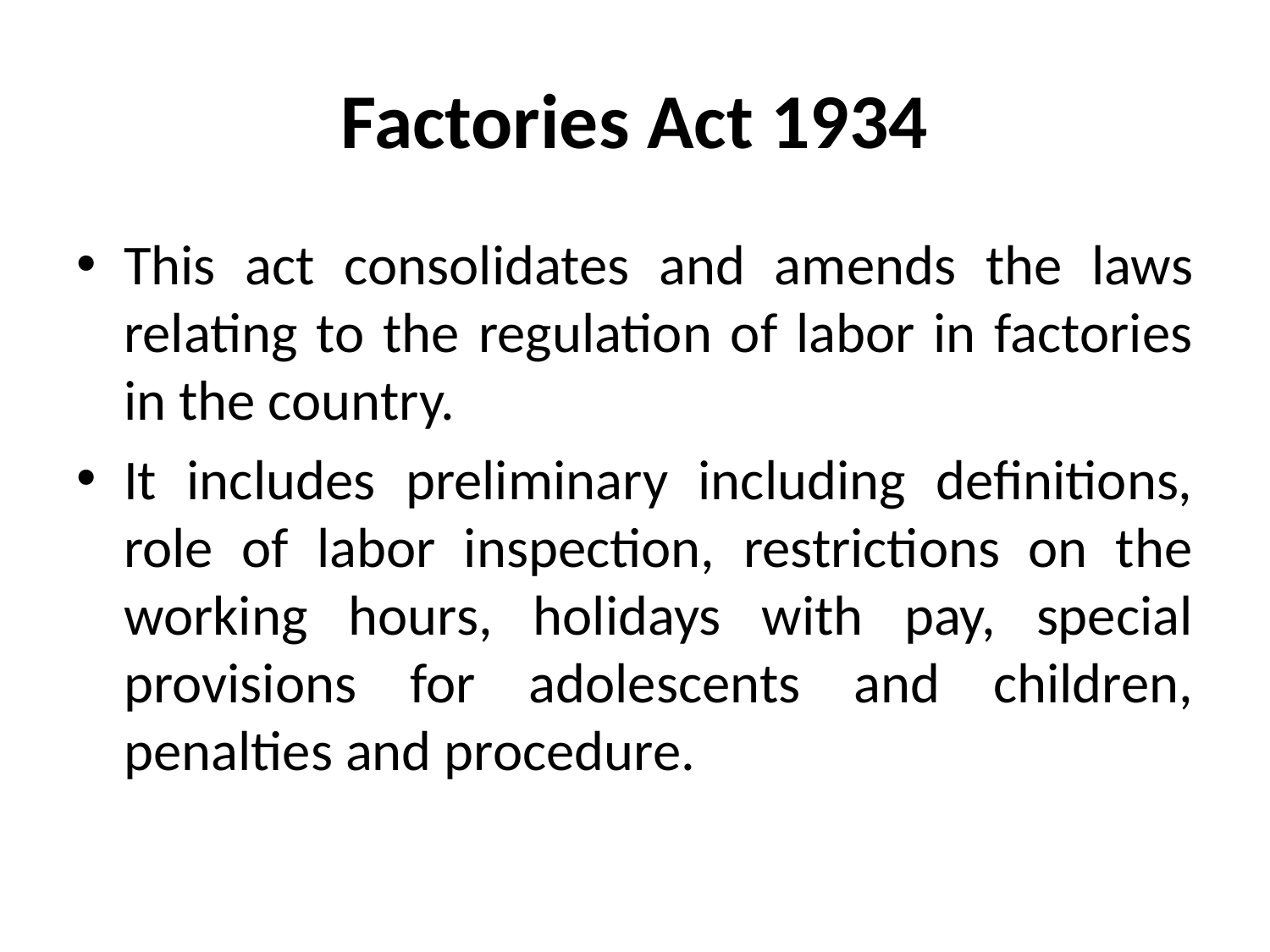

# Factories Act 1934
This act consolidates and amends the laws relating to the regulation of labor in factories in the country.
It includes preliminary including definitions, role of labor inspection, restrictions on the working hours, holidays with pay, special provisions for adolescents and children, penalties and procedure.